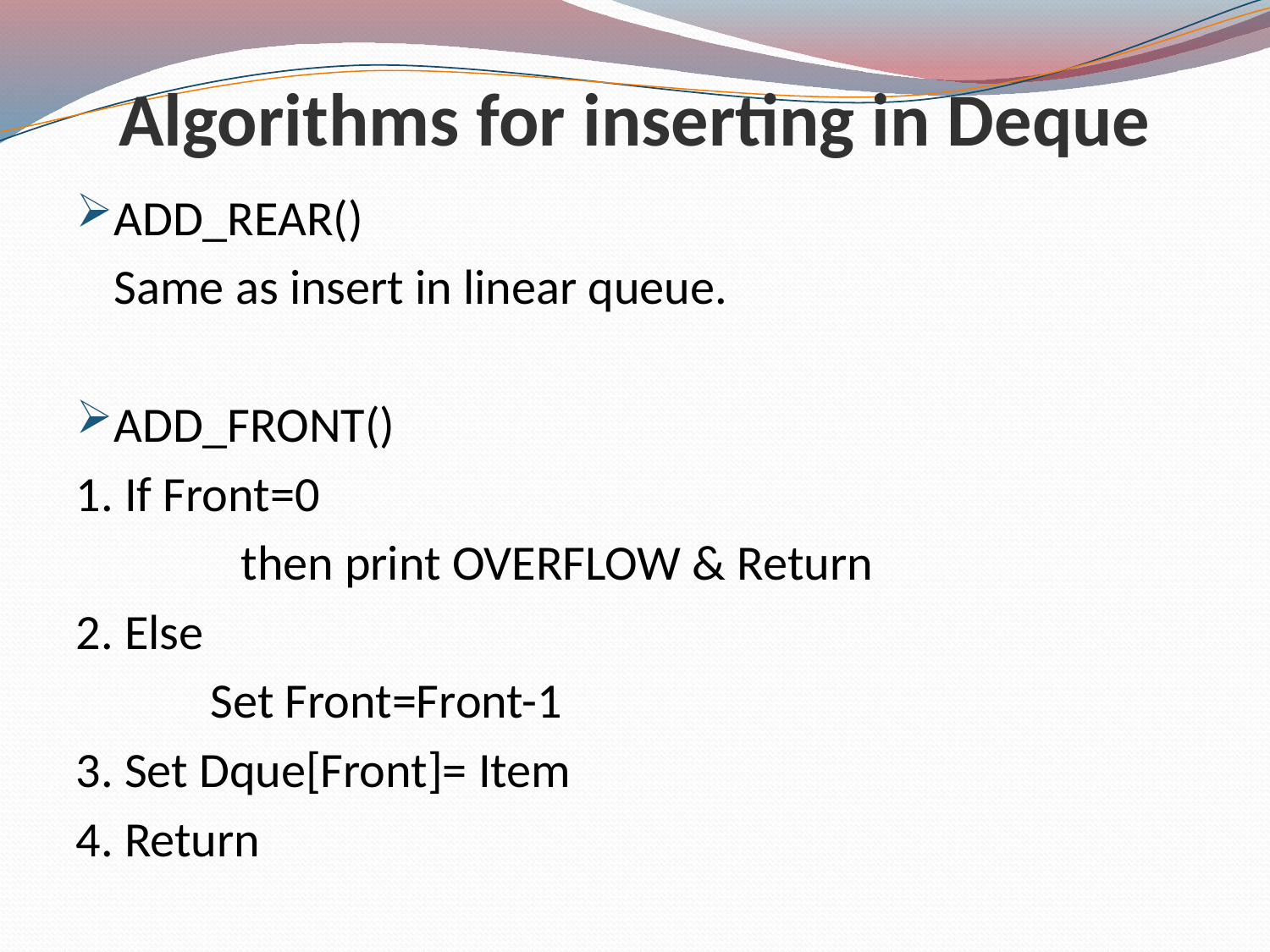

# Algorithms for inserting in Deque
ADD_REAR()
	Same as insert in linear queue.

ADD_FRONT()
1. If Front=0
		then print OVERFLOW & Return
2. Else
            Set Front=Front-1
3. Set Dque[Front]= Item
4. Return